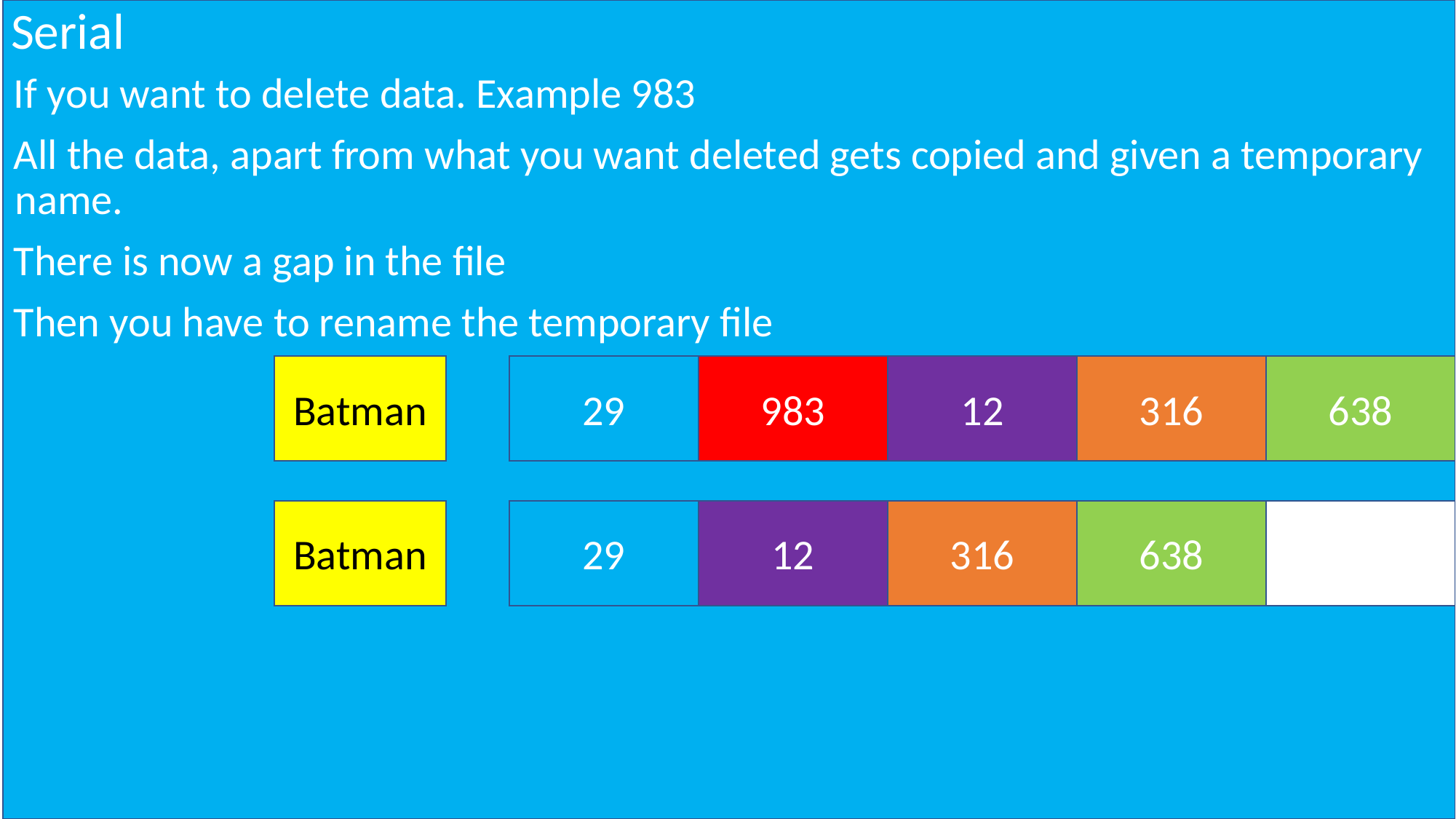

# Serial
If you want to delete data. Example 983
All the data, apart from what you want deleted gets copied and given a temporary name.
There is now a gap in the file
Then you have to rename the temporary file
Batman

29
983
12
316
638
Temp
Batman

29
12
316
638